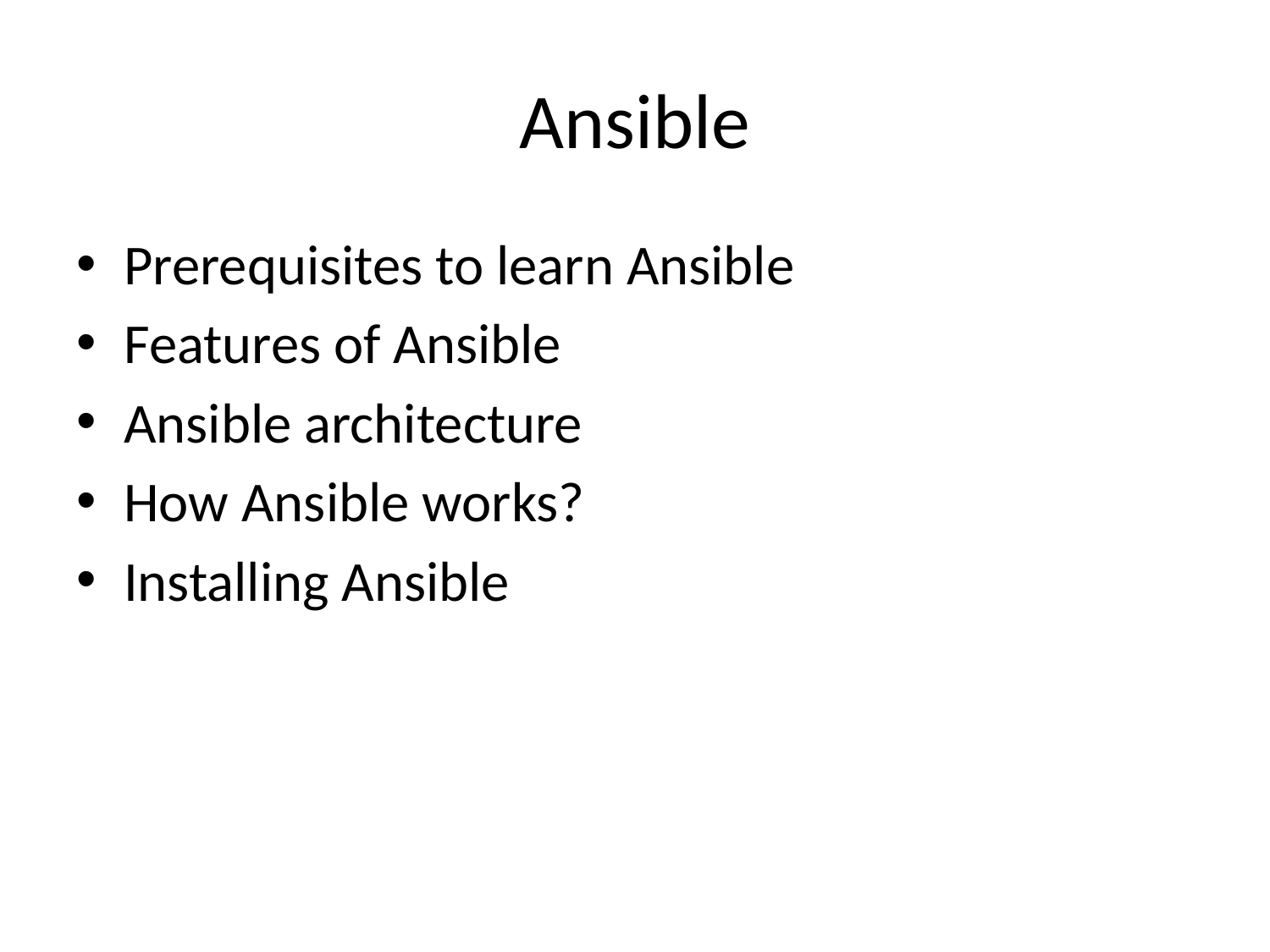

# Ansible
Prerequisites to learn Ansible
Features of Ansible
Ansible architecture
How Ansible works?
Installing Ansible